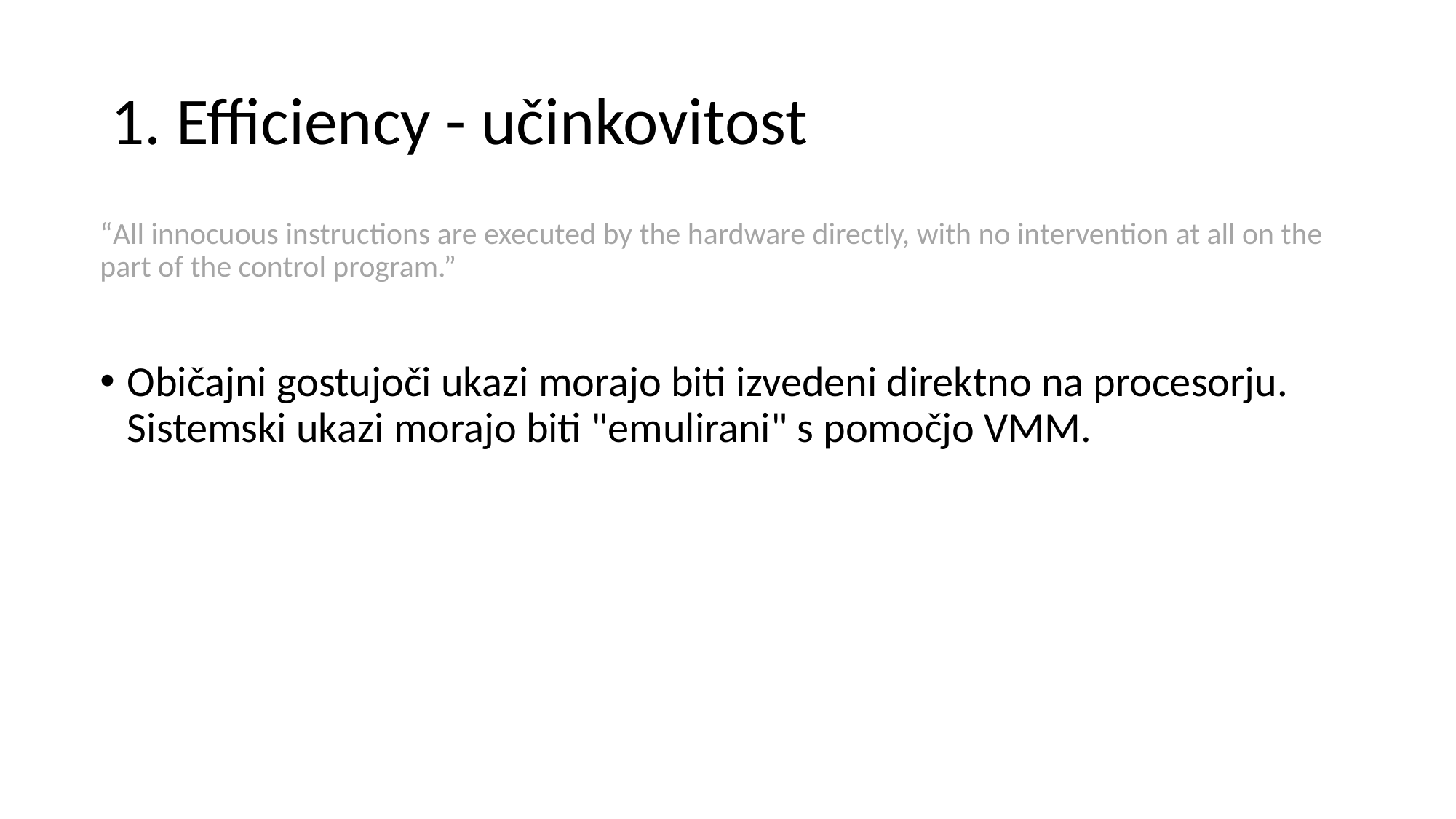

# 1. Efficiency - učinkovitost
“All innocuous instructions are executed by the hardware directly, with no intervention at all on the part of the control program.”

Običajni gostujoči ukazi morajo biti izvedeni direktno na procesorju. Sistemski ukazi morajo biti "emulirani" s pomočjo VMM.